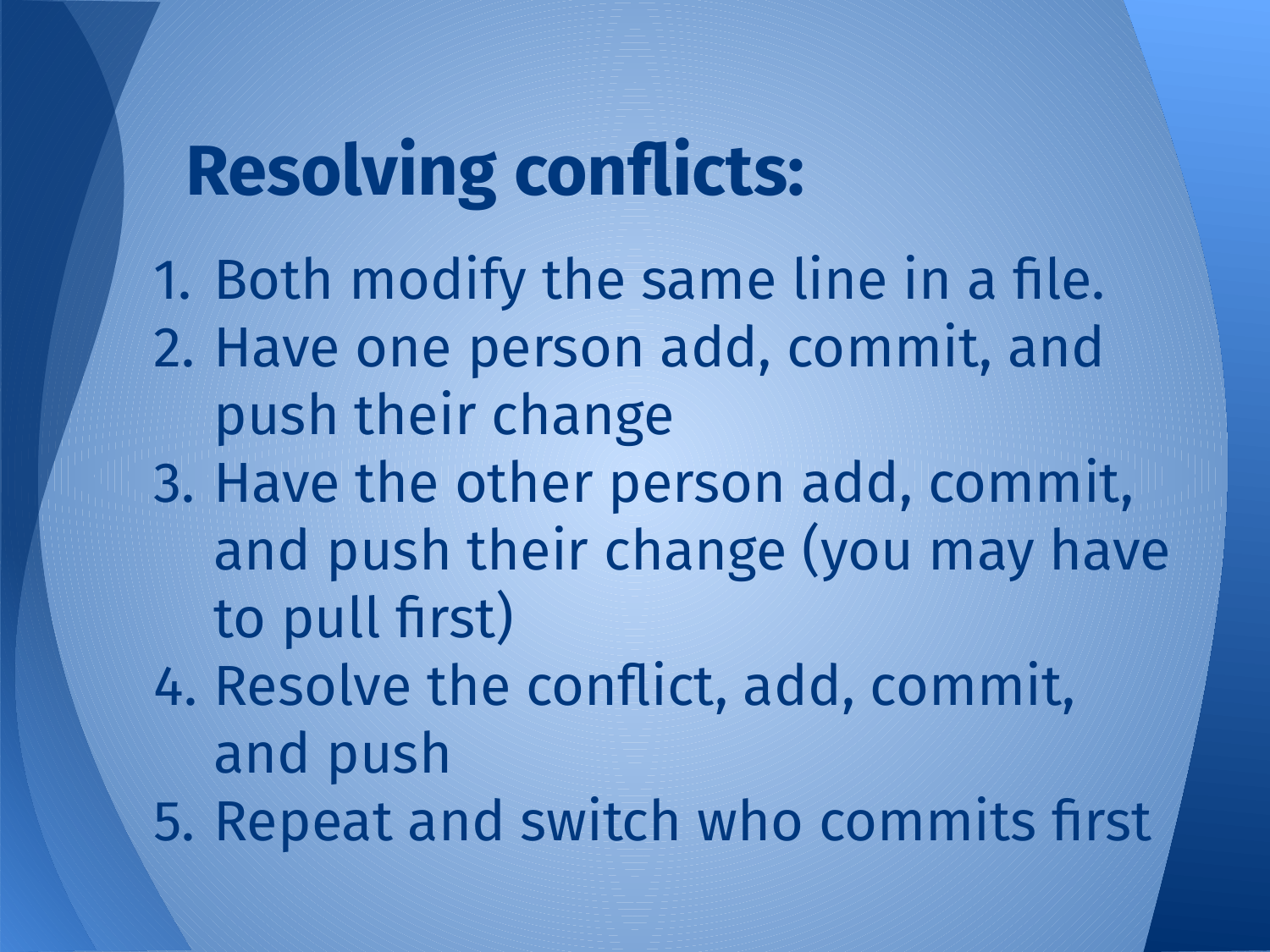

# Resolving conflicts:
Both modify the same line in a file.
Have one person add, commit, and push their change
Have the other person add, commit, and push their change (you may have to pull first)
Resolve the conflict, add, commit, and push
Repeat and switch who commits first